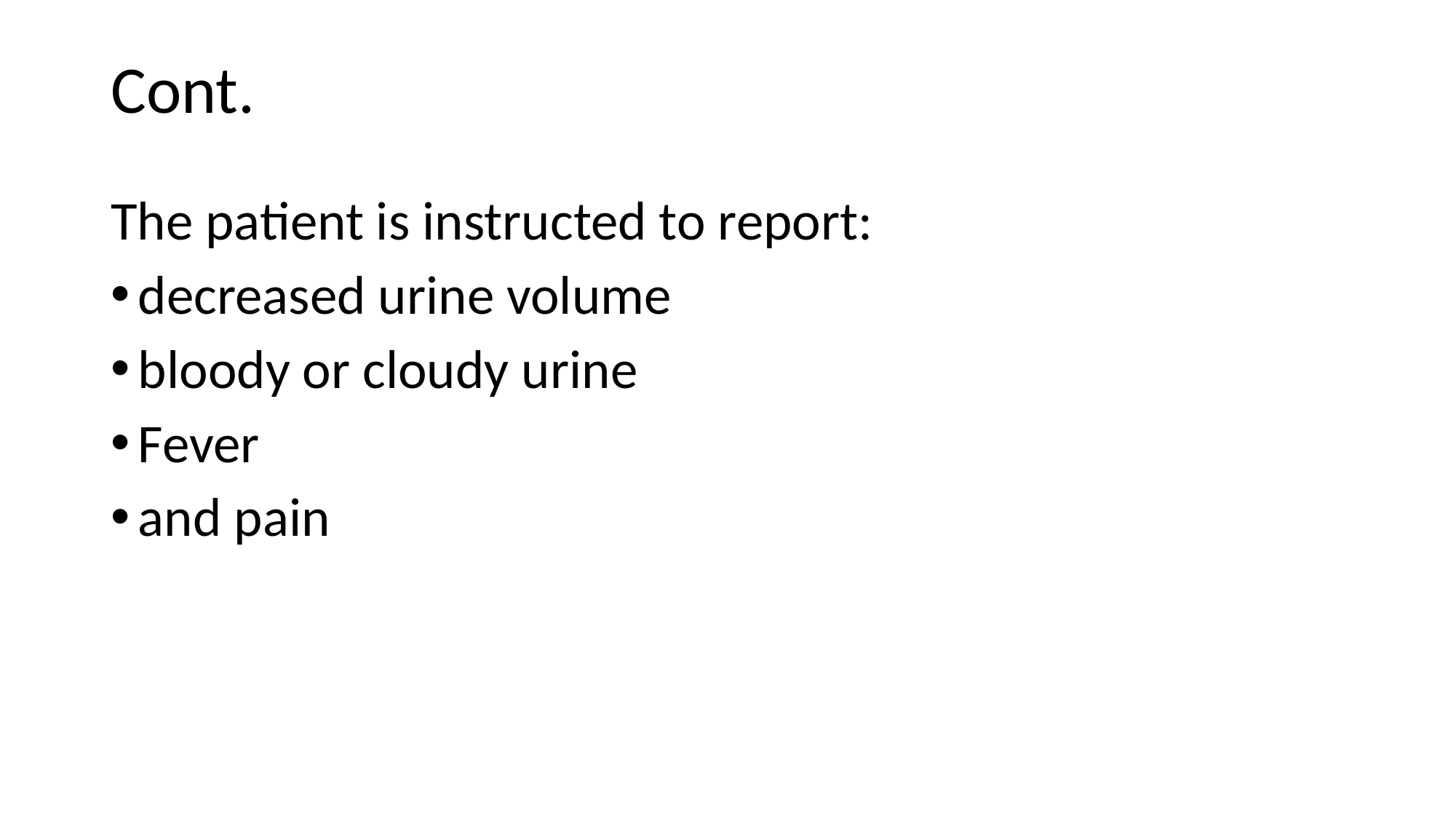

# Cont.
The patient is instructed to report:
decreased urine volume
bloody or cloudy urine
Fever
and pain